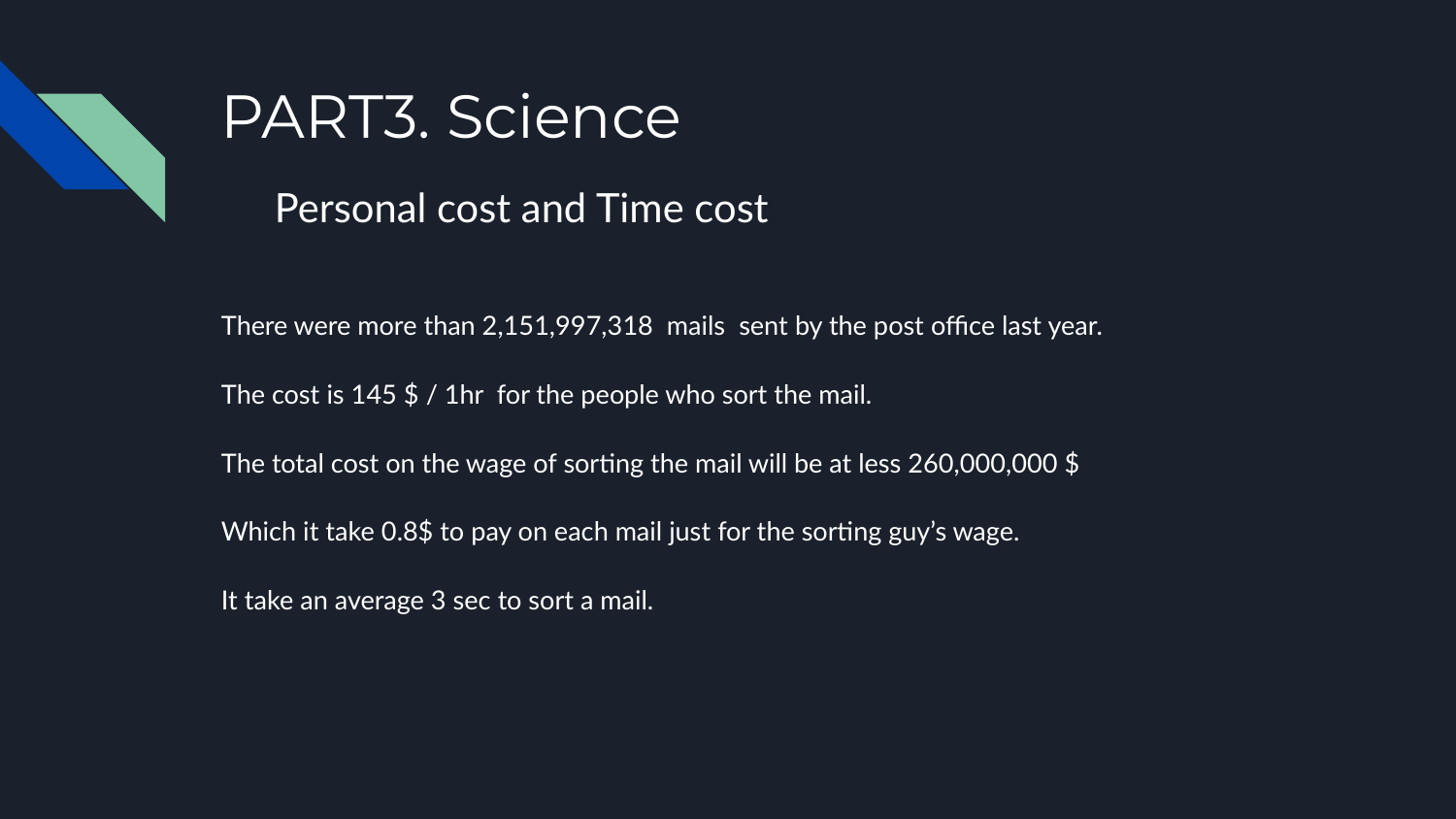

# PART3. Science

Personal cost and Time cost
There were more than 2,151,997,318  mails  sent by the post office last year.
The cost is 145 $ / 1hr  for the people who sort the mail.
The total cost on the wage of sorting the mail will be at less 260,000,000 $
Which it take 0.8$ to pay on each mail just for the sorting guy’s wage.
It take an average 3 sec to sort a mail.